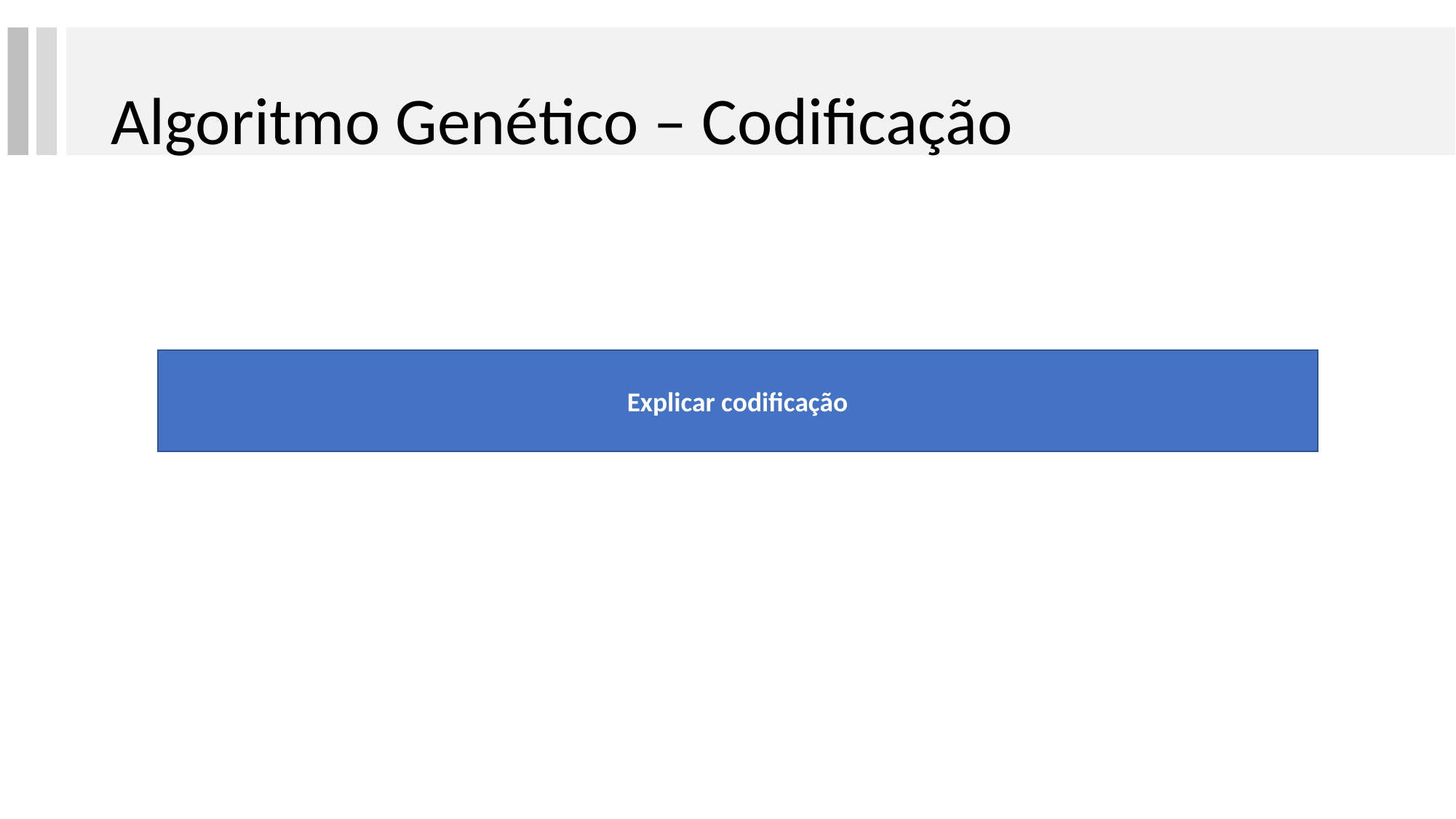

# Algoritmo Genético – Codificação
Explicar codificação